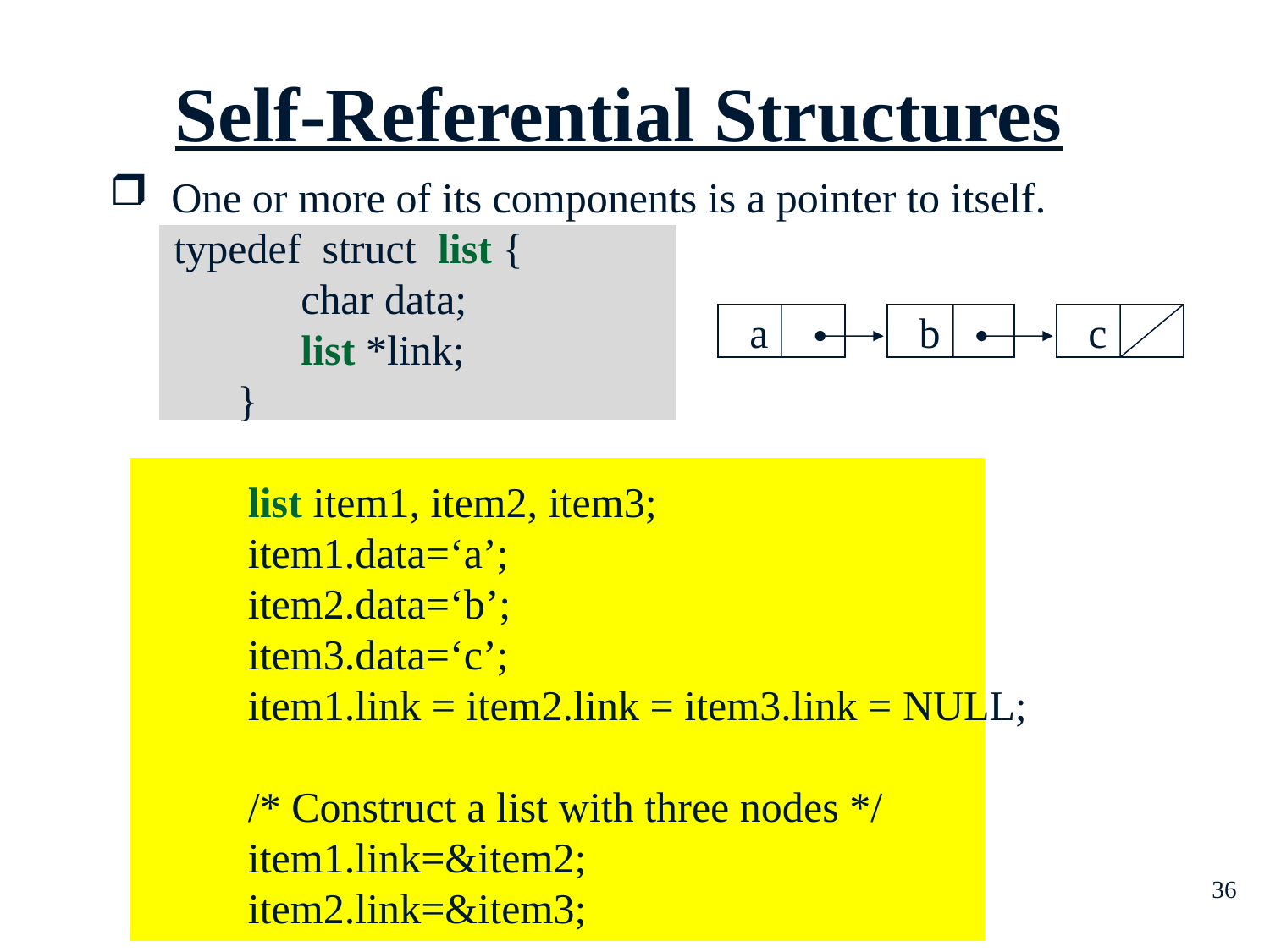

Self-Referential Structures
 One or more of its components is a pointer to itself.
typedef  struct  list {
	char data;
	list *link;
      }

       list item1, item2, item3;
       item1.data=‘a’;
       item2.data=‘b’;
       item3.data=‘c’;
       item1.link = item2.link = item3.link = NULL;

       /* Construct a list with three nodes */
       item1.link=&item2;
       item2.link=&item3;

a
b
c

36